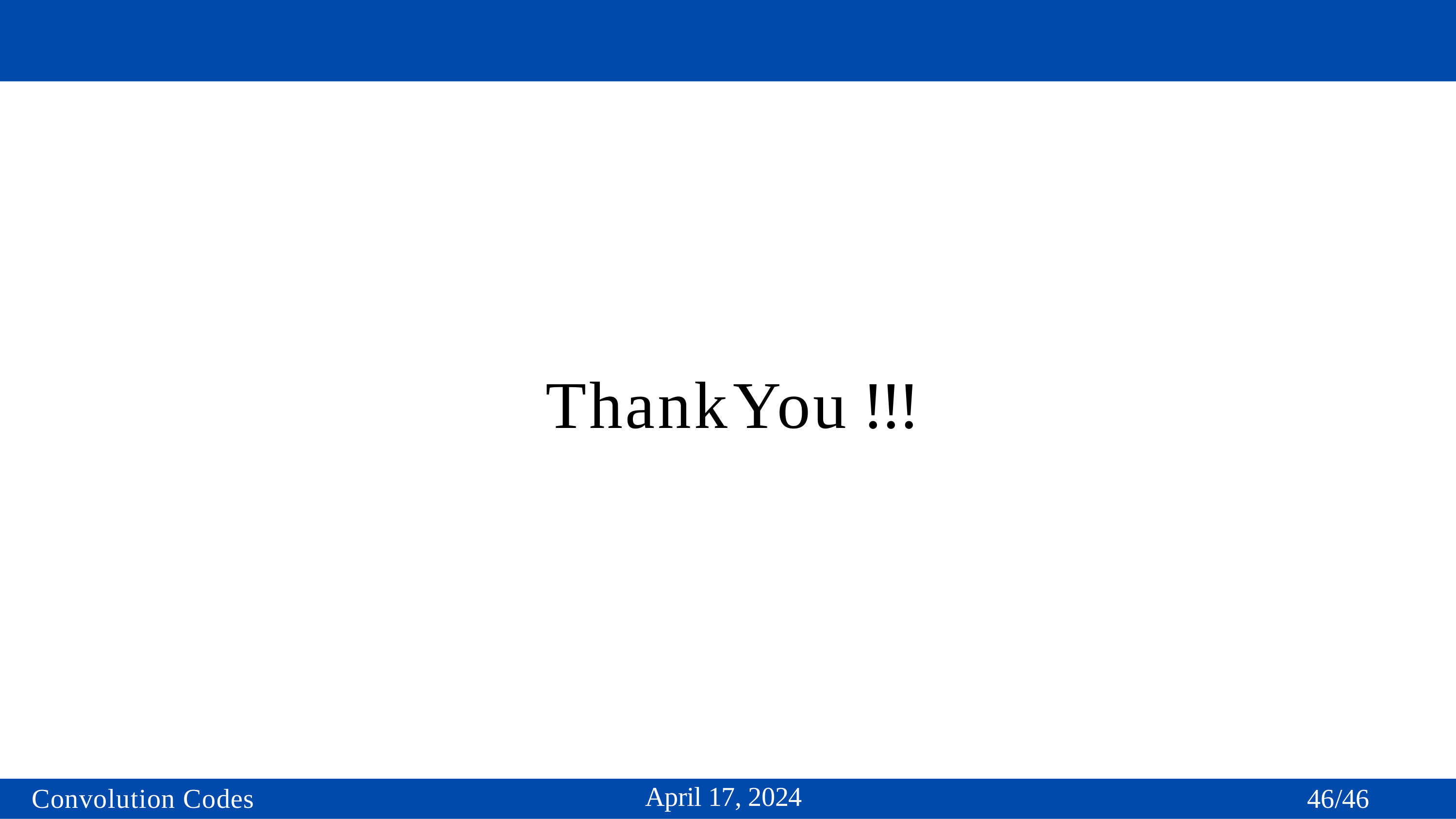

Thank	You	!!!

April 17, 2024
Convolution Codes
46/46